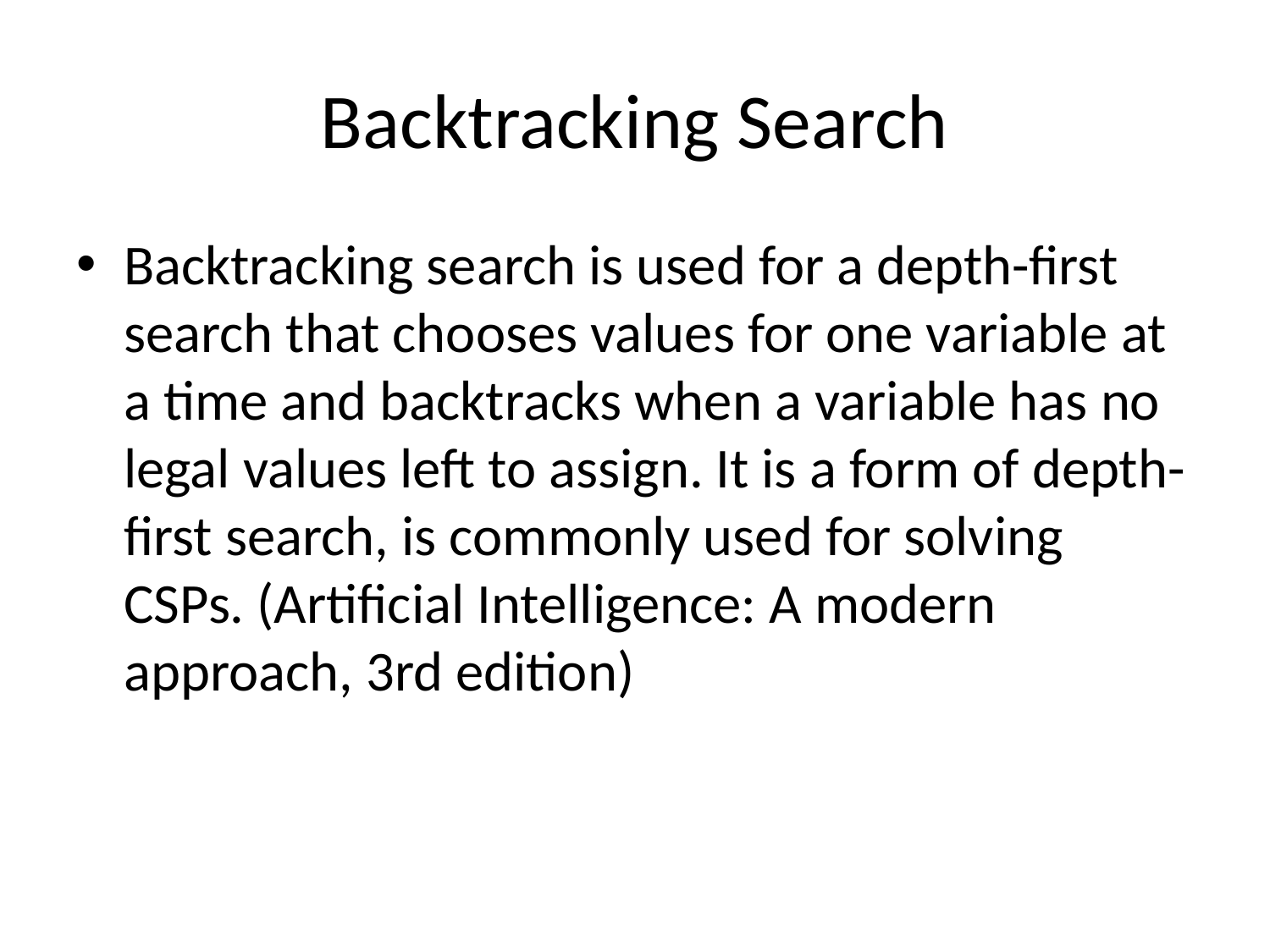

# Backtracking Search
Backtracking search is used for a depth-first search that chooses values for one variable at a time and backtracks when a variable has no legal values left to assign. It is a form of depth-first search, is commonly used for solving CSPs. (Artificial Intelligence: A modern approach, 3rd edition)